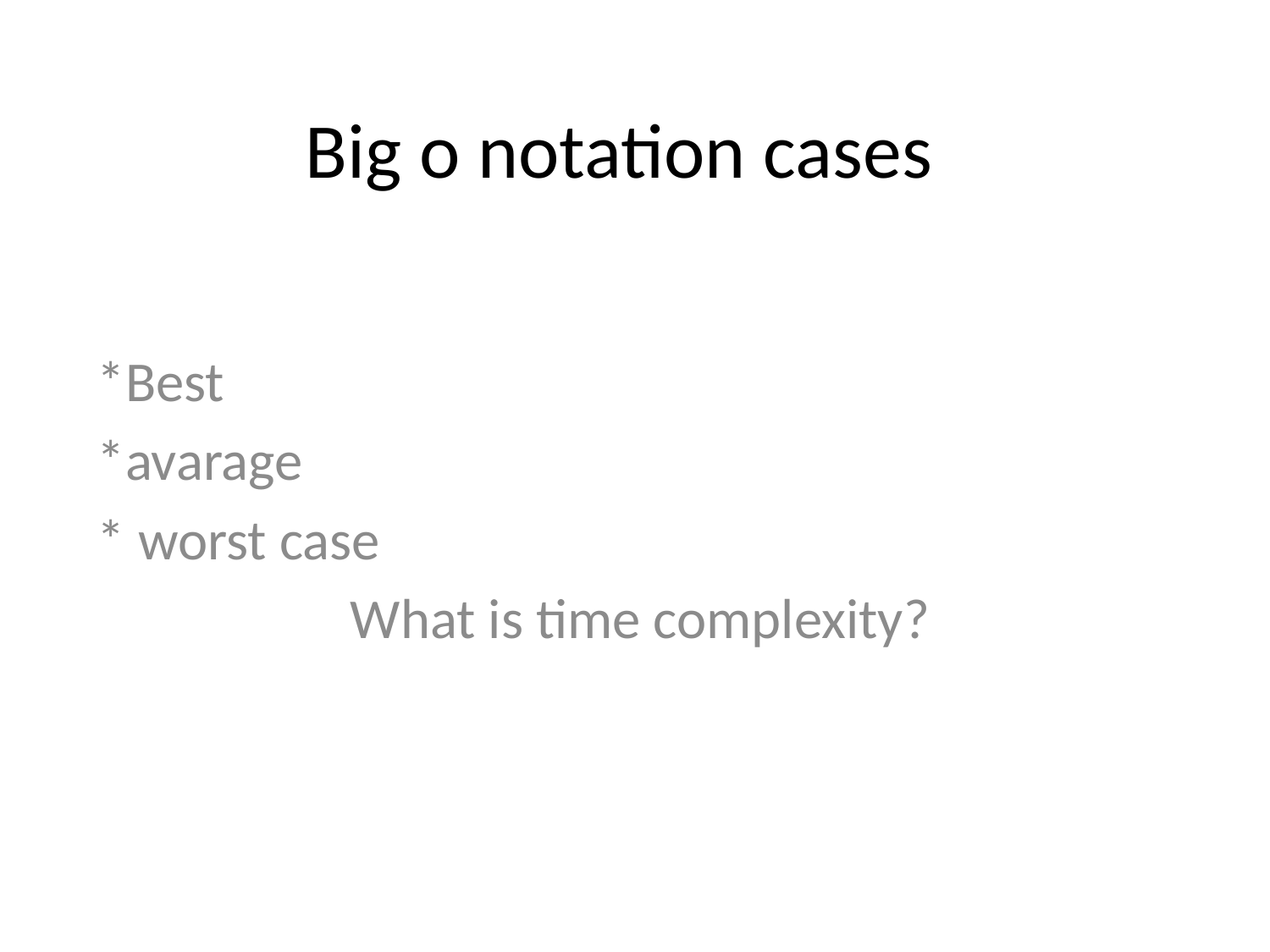

# Big o notation cases
*Best
*avarage
* worst case
What is time complexity?